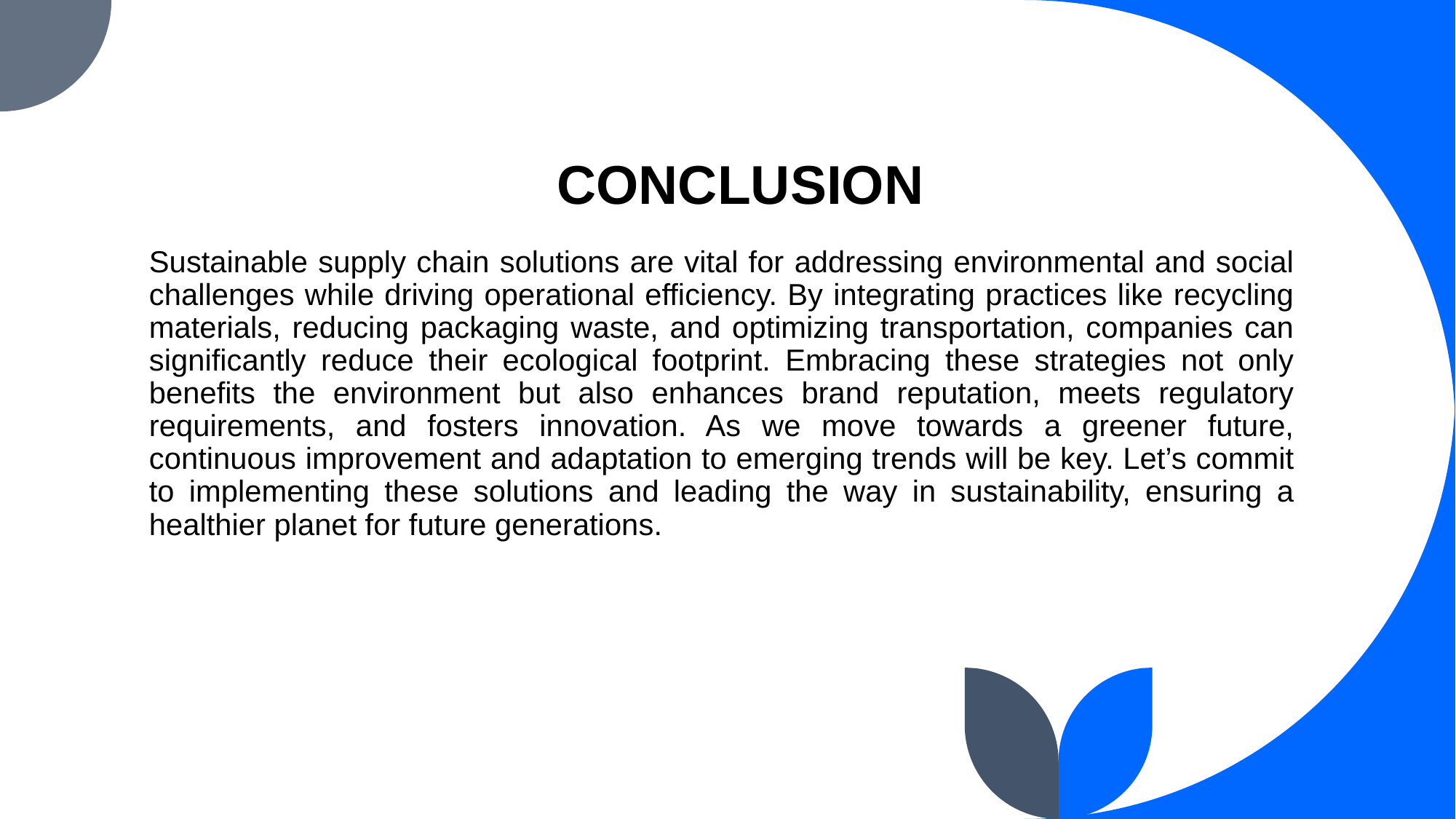

# CONCLUSION
Sustainable supply chain solutions are vital for addressing environmental and social challenges while driving operational efficiency. By integrating practices like recycling materials, reducing packaging waste, and optimizing transportation, companies can significantly reduce their ecological footprint. Embracing these strategies not only benefits the environment but also enhances brand reputation, meets regulatory requirements, and fosters innovation. As we move towards a greener future, continuous improvement and adaptation to emerging trends will be key. Let’s commit to implementing these solutions and leading the way in sustainability, ensuring a healthier planet for future generations.